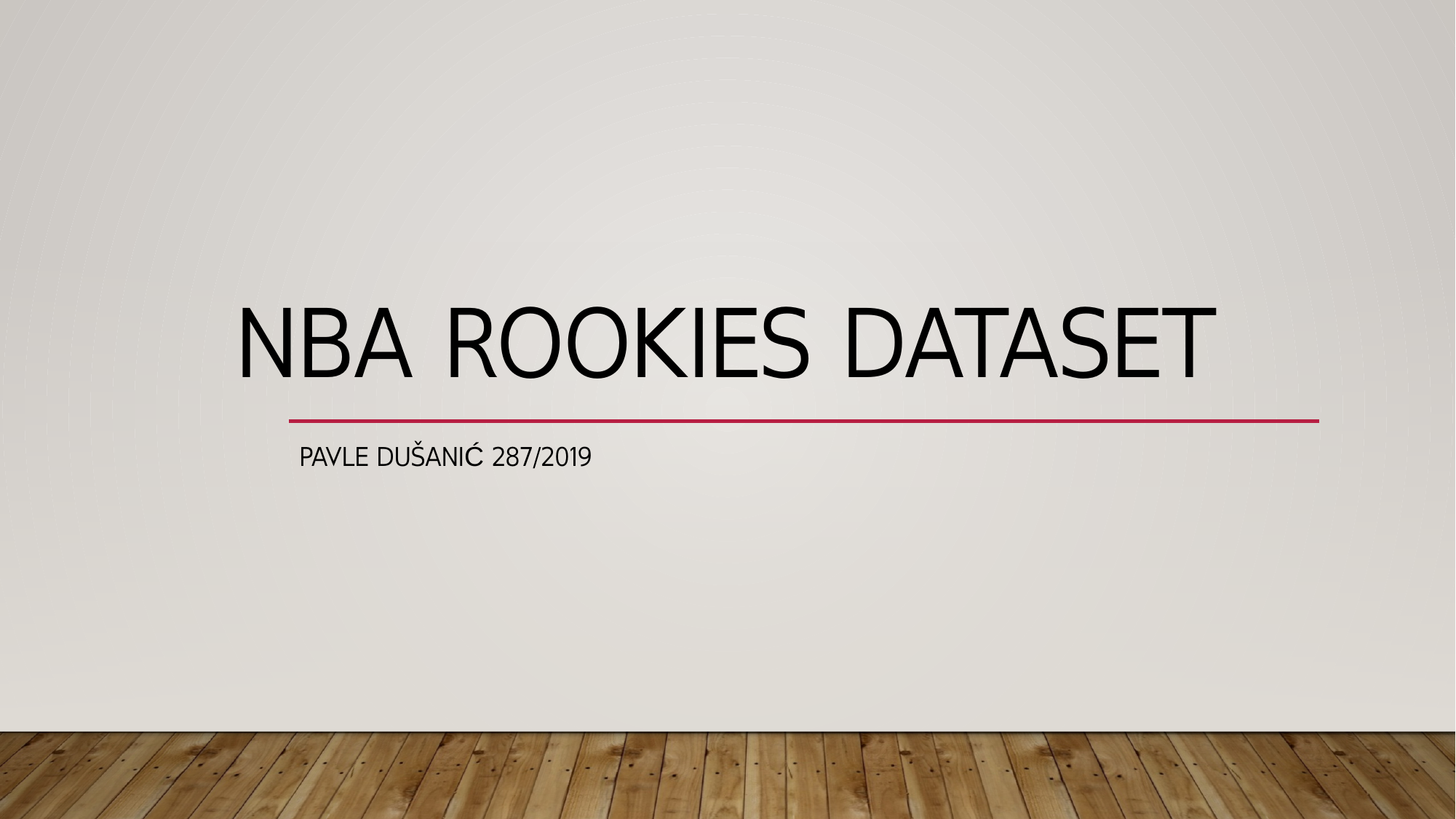

# NBA Rookies Dataset
Pavle Dušanić 287/2019